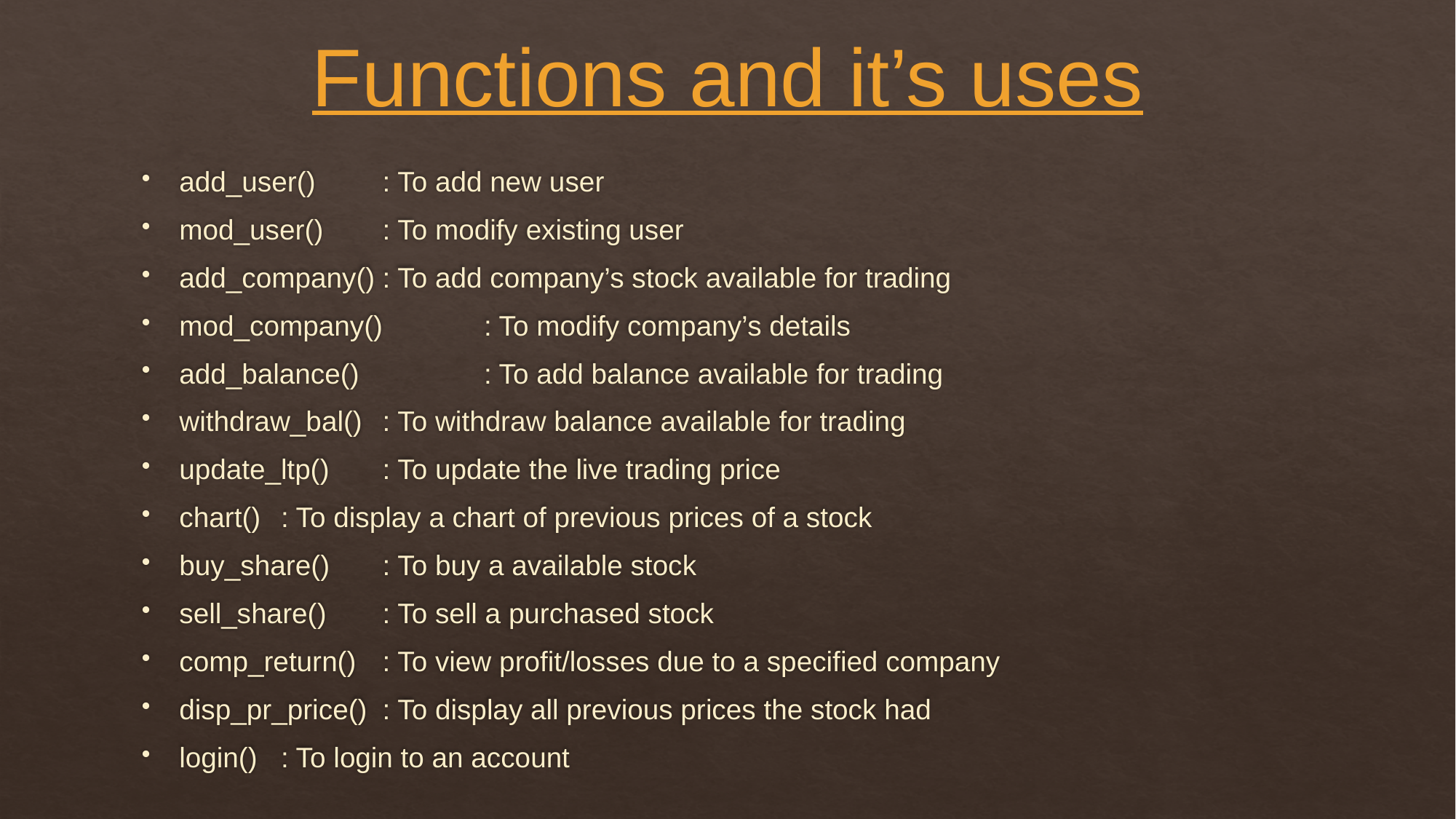

Functions and it’s uses
add_user()			: To add new user
mod_user()			: To modify existing user
add_company()		: To add company’s stock available for trading
mod_company()		: To modify company’s details
add_balance()		   	: To add balance available for trading
withdraw_bal()		: To withdraw balance available for trading
update_ltp()			: To update the live trading price
chart()				: To display a chart of previous prices of a stock
buy_share()			: To buy a available stock
sell_share()			: To sell a purchased stock
comp_return()			: To view profit/losses due to a specified company
disp_pr_price()		: To display all previous prices the stock had
login()				: To login to an account